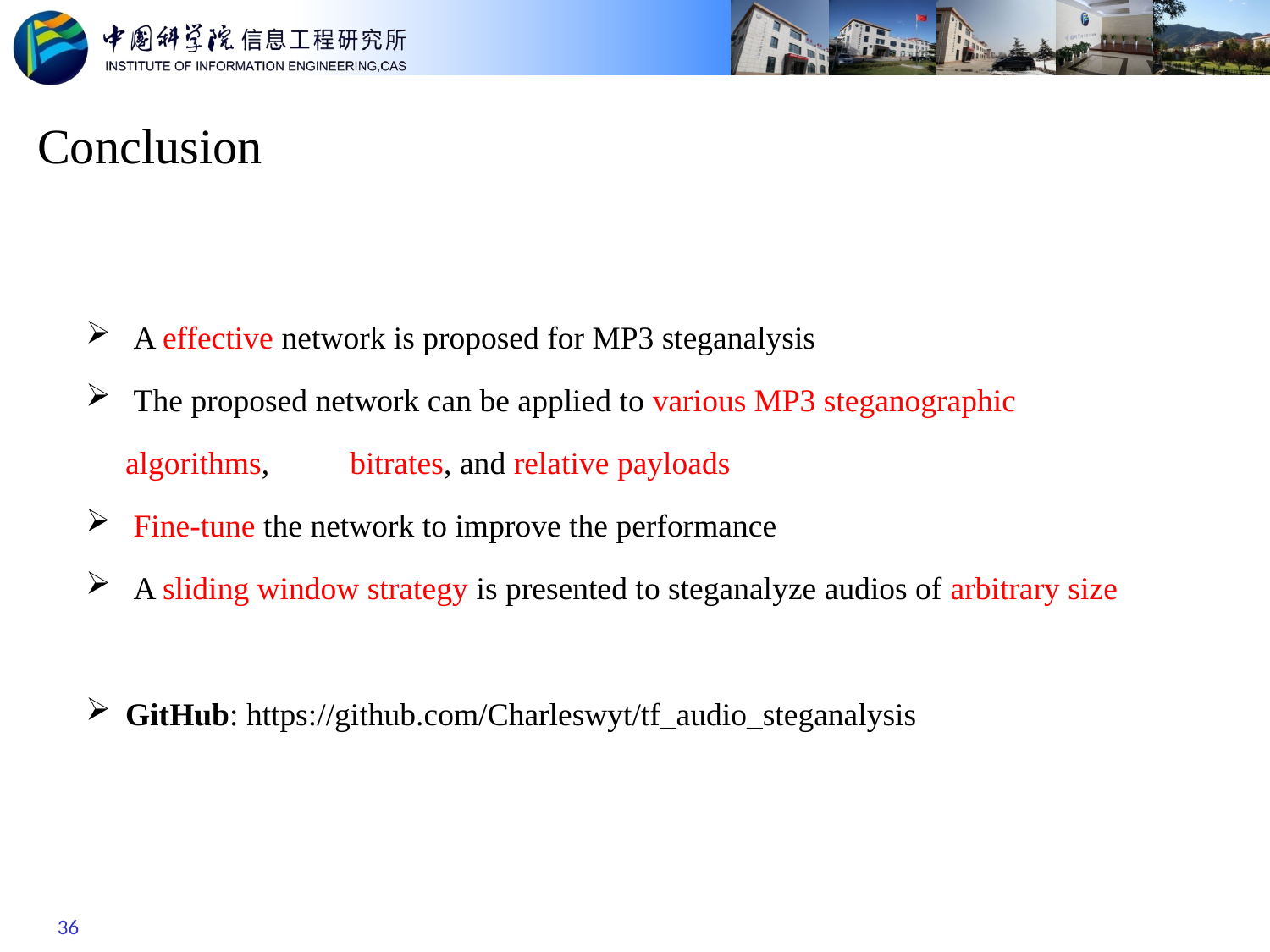

Conclusion
 A effective network is proposed for MP3 steganalysis
 The proposed network can be applied to various MP3 steganographic algorithms,          bitrates, and relative payloads
 Fine-tune the network to improve the performance
 A sliding window strategy is presented to steganalyze audios of arbitrary size

GitHub: https://github.com/Charleswyt/tf_audio_steganalysis